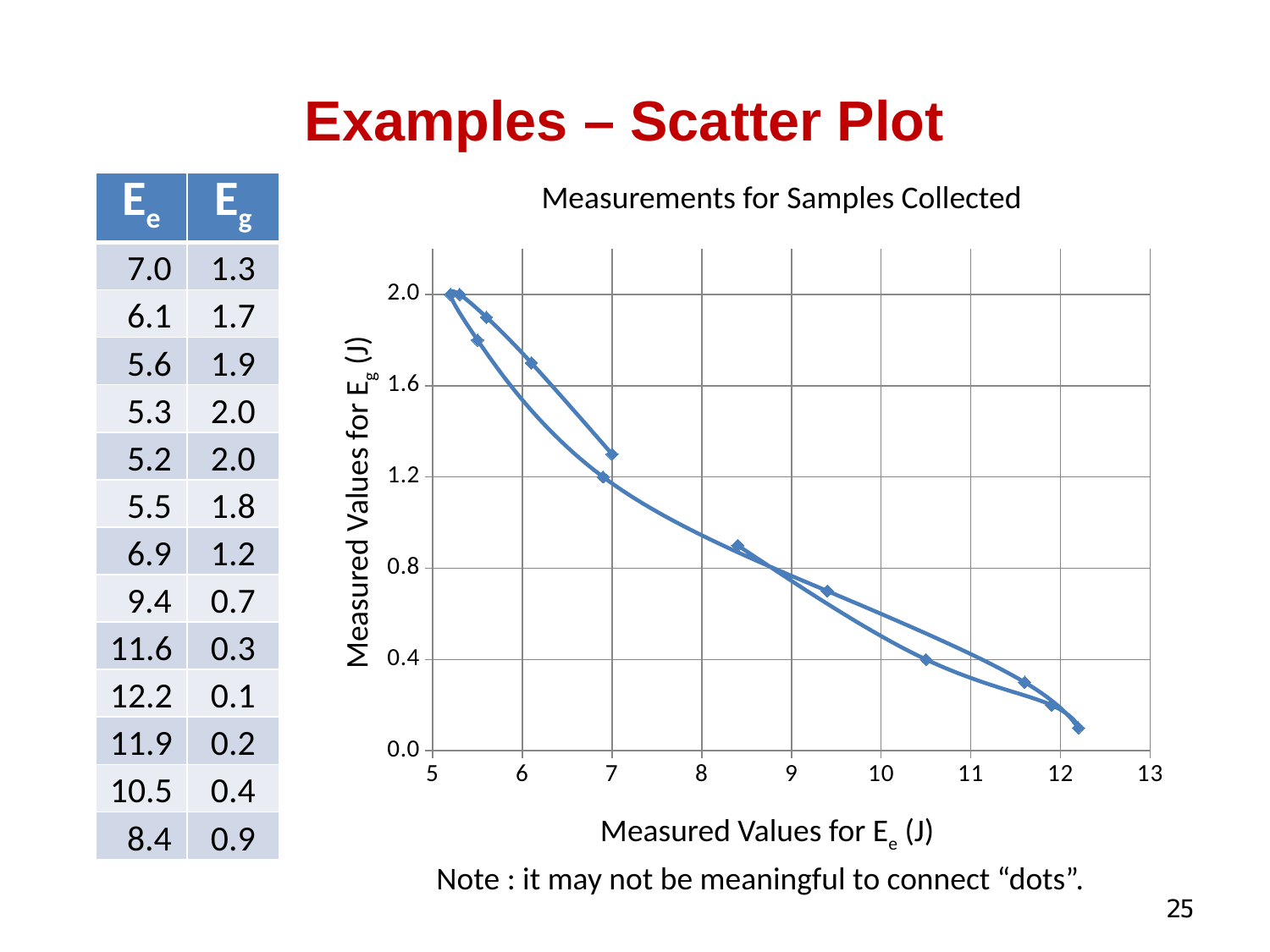

# Examples – Scatter Plot
Measurements for Samples Collected
| Ee | Eg |
| --- | --- |
| 7.0 | 1.3 |
| 6.1 | 1.7 |
| 5.6 | 1.9 |
| 5.3 | 2.0 |
| 5.2 | 2.0 |
| 5.5 | 1.8 |
| 6.9 | 1.2 |
| 9.4 | 0.7 |
| 11.6 | 0.3 |
| 12.2 | 0.1 |
| 11.9 | 0.2 |
| 10.5 | 0.4 |
| 8.4 | 0.9 |

### Chart

| Category |  |
|---|---|
Measured Values for Eg (J)
Measured Values for Ee (J)
Note : it may not be meaningful to connect “dots”.
25